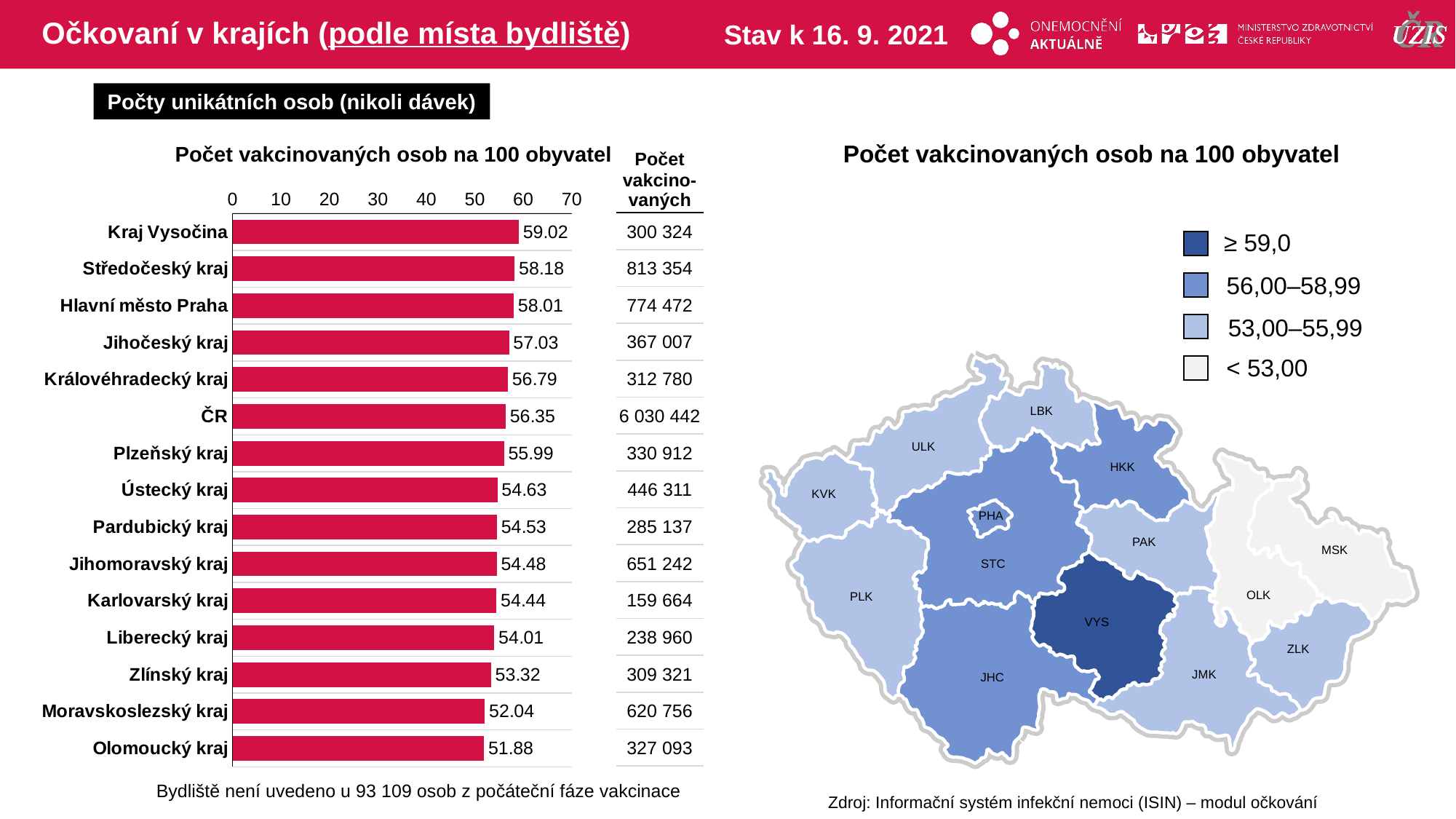

# Očkovaní v krajích (podle místa bydliště)
Stav k 16. 9. 2021
Počty unikátních osob (nikoli dávek)
Počet vakcinovaných osob na 100 obyvatel
Počet vakcinovaných osob na 100 obyvatel
| Počet vakcino-vaných |
| --- |
| 300 324 |
| 813 354 |
| 774 472 |
| 367 007 |
| 312 780 |
| 6 030 442 |
| 330 912 |
| 446 311 |
| 285 137 |
| 651 242 |
| 159 664 |
| 238 960 |
| 309 321 |
| 620 756 |
| 327 093 |

### Chart

| Category | počet na 1000 |
|---|---|
| Kraj Vysočina | 59.0199115 |
| Středočeský kraj | 58.1799532 |
| Hlavní město Praha | 58.0092339 |
| Jihočeský kraj | 57.0284251 |
| Královéhradecký kraj | 56.7861831 |
| ČR | 56.3499127 |
| Plzeňský kraj | 55.9879941 |
| Ústecký kraj | 54.6277619 |
| Pardubický kraj | 54.5345181 |
| Jihomoravský kraj | 54.4823299 |
| Karlovarský kraj | 54.4350536 |
| Liberecký kraj | 54.005189 |
| Zlínský kraj | 53.320267 |
| Moravskoslezský kraj | 52.0404348 |
| Olomoucký kraj | 51.8765404 |
≥ 59,0

56,00–58,99

53,00–55,99

< 53,00

LBK

ULK

HKK

KVK

PHA

PAK
MSK

STC
OLK

PLK

VYS
ZLK
JMK
JHC
Bydliště není uvedeno u 93 109 osob z počáteční fáze vakcinace
Zdroj: Informační systém infekční nemoci (ISIN) – modul očkování